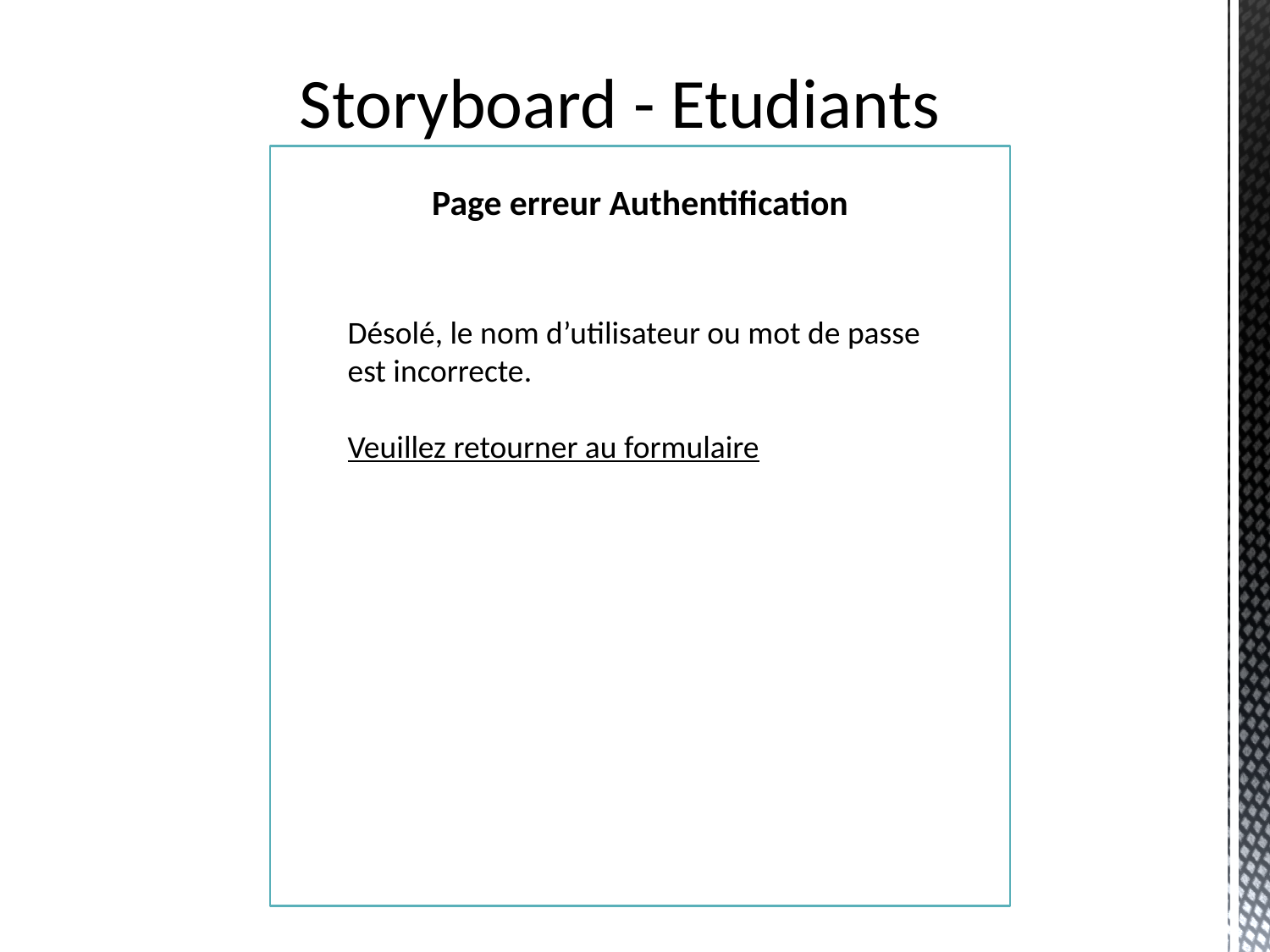

Storyboard - Etudiants

Page erreur Authentification
Désolé, le nom d’utilisateur ou mot de passe est incorrecte.
Veuillez retourner au formulaire